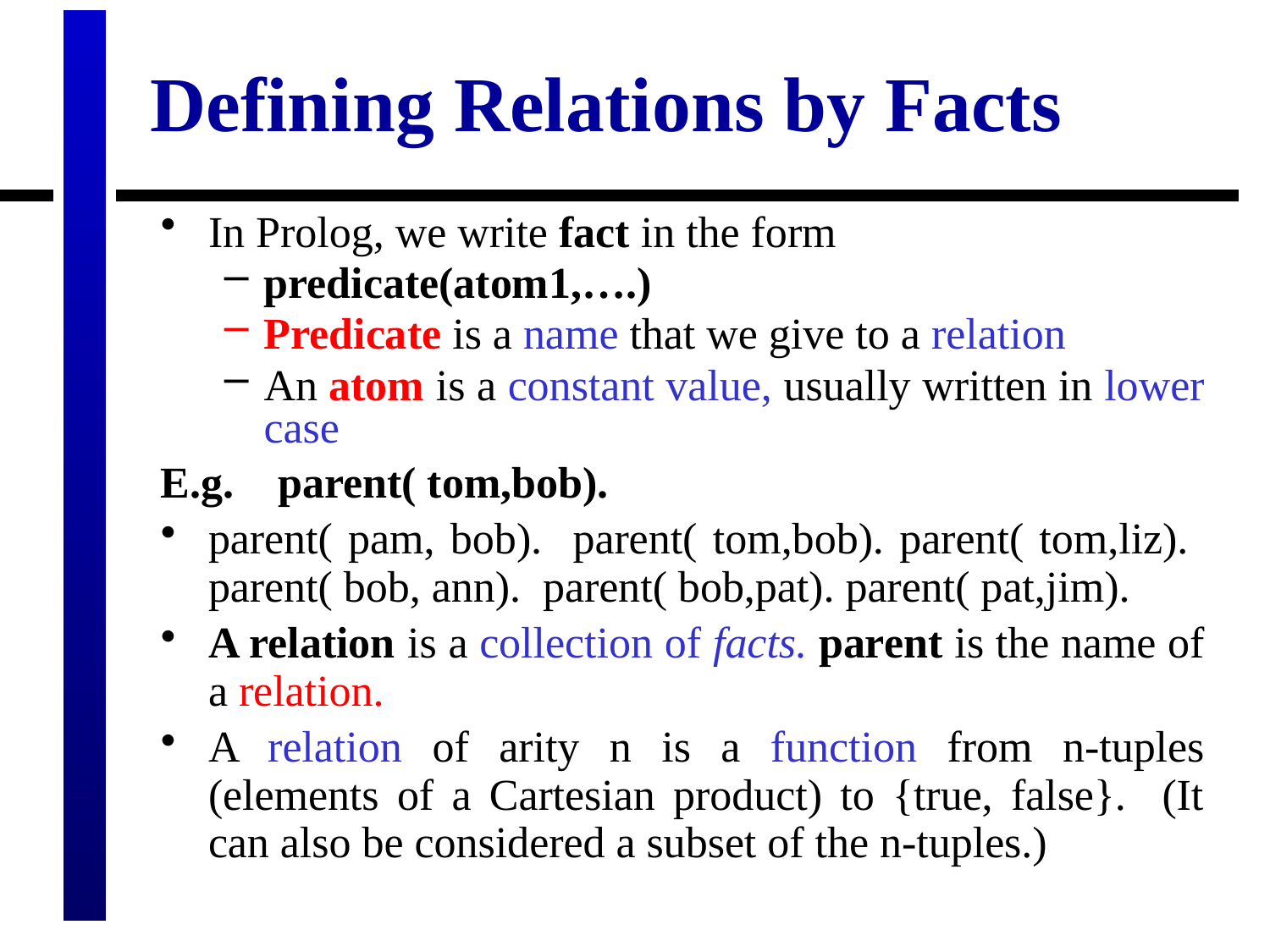

# Defining Relations by Facts
In Prolog, we write fact in the form
predicate(atom1,….)
Predicate is a name that we give to a relation
An atom is a constant value, usually written in lower case
E.g.    parent( tom,bob).
parent( pam, bob).  parent( tom,bob). parent( tom,liz).  parent( bob, ann).  parent( bob,pat). parent( pat,jim).
A relation is a collection of facts. parent is the name of a relation.
A relation of arity n is a function from n-tuples (elements of a Cartesian product) to {true, false}.  (It can also be considered a subset of the n-tuples.)